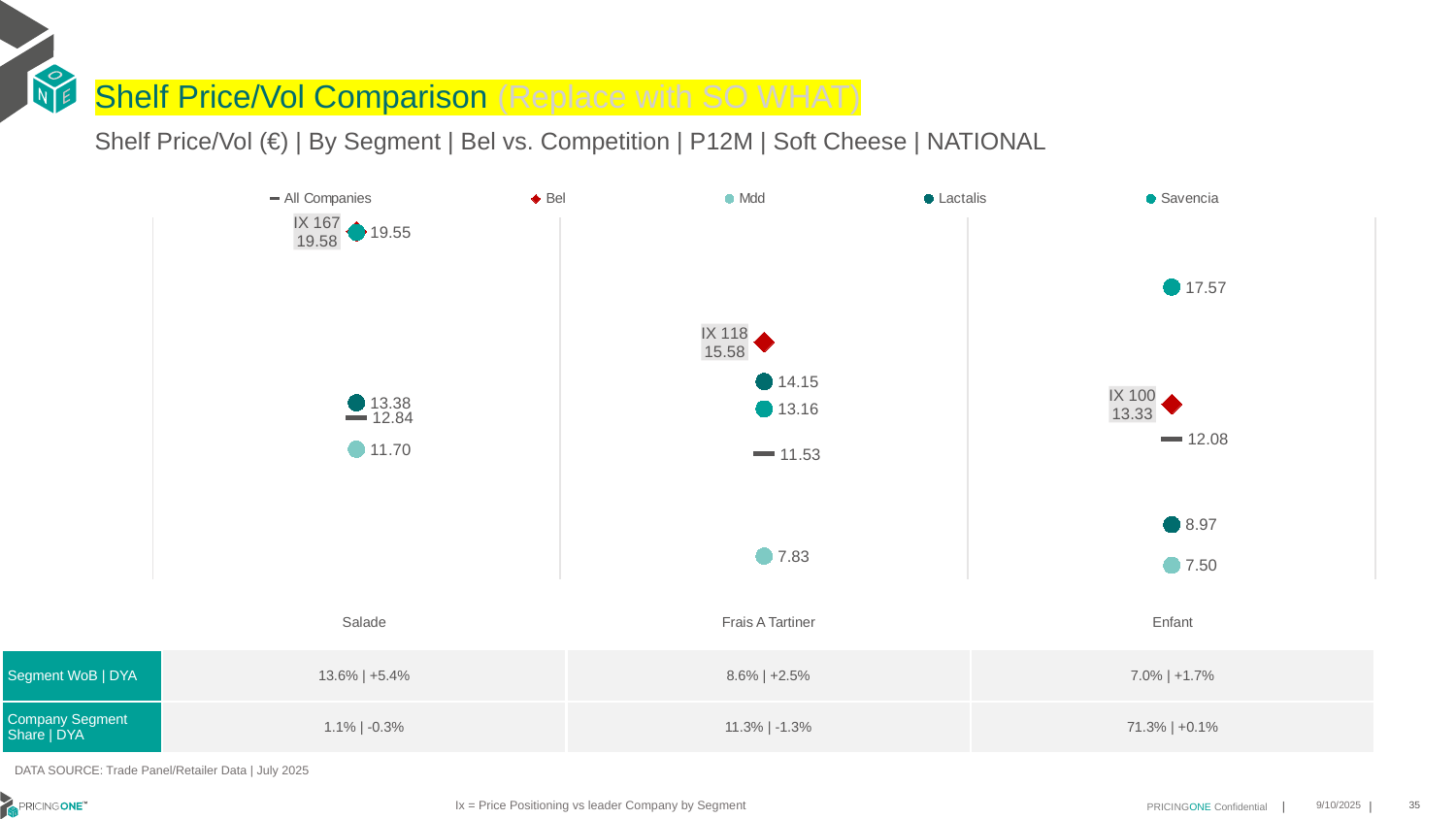

# Shelf Price/Vol Comparison (Replace with SO WHAT)
Shelf Price/Vol (€) | By Segment | Bel vs. Competition | P12M | Soft Cheese | NATIONAL

### Chart

| Category | All Companies | Bel | Mdd | Lactalis | Savencia |
|---|---|---|---|---|---|
| IX 167 | 12.84 | 19.58 | 11.7 | 13.38 | 19.55 |
| IX 118 | 11.53 | 15.58 | 7.83 | 14.15 | 13.16 |
| IX 100 | 12.08 | 13.33 | 7.5 | 8.97 | 17.57 |
|  | Salade | Frais A Tartiner | Enfant |
| --- | --- | --- | --- |
| Segment WoB | DYA | 13.6% | +5.4% | 8.6% | +2.5% | 7.0% | +1.7% |
| Company Segment Share | DYA | 1.1% | -0.3% | 11.3% | -1.3% | 71.3% | +0.1% |
DATA SOURCE: Trade Panel/Retailer Data | July 2025
Ix = Price Positioning vs leader Company by Segment
9/10/2025
35